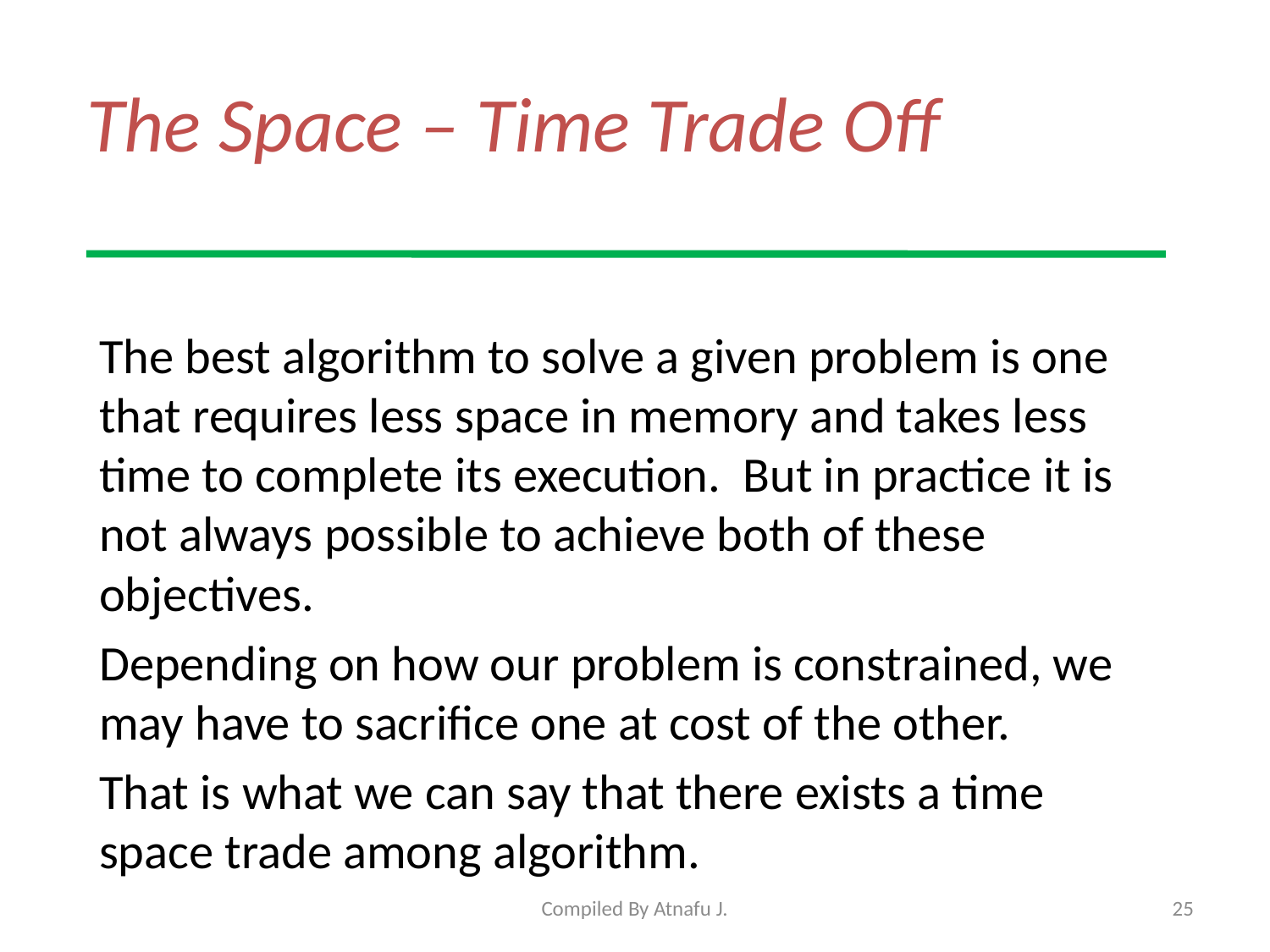

# The Space – Time Trade Off
The best algorithm to solve a given problem is one that requires less space in memory and takes less time to complete its execution.  But in practice it is not always possible to achieve both of these objectives.
Depending on how our problem is constrained, we may have to sacrifice one at cost of the other.
That is what we can say that there exists a time space trade among algorithm.

Compiled By Atnafu J.
25